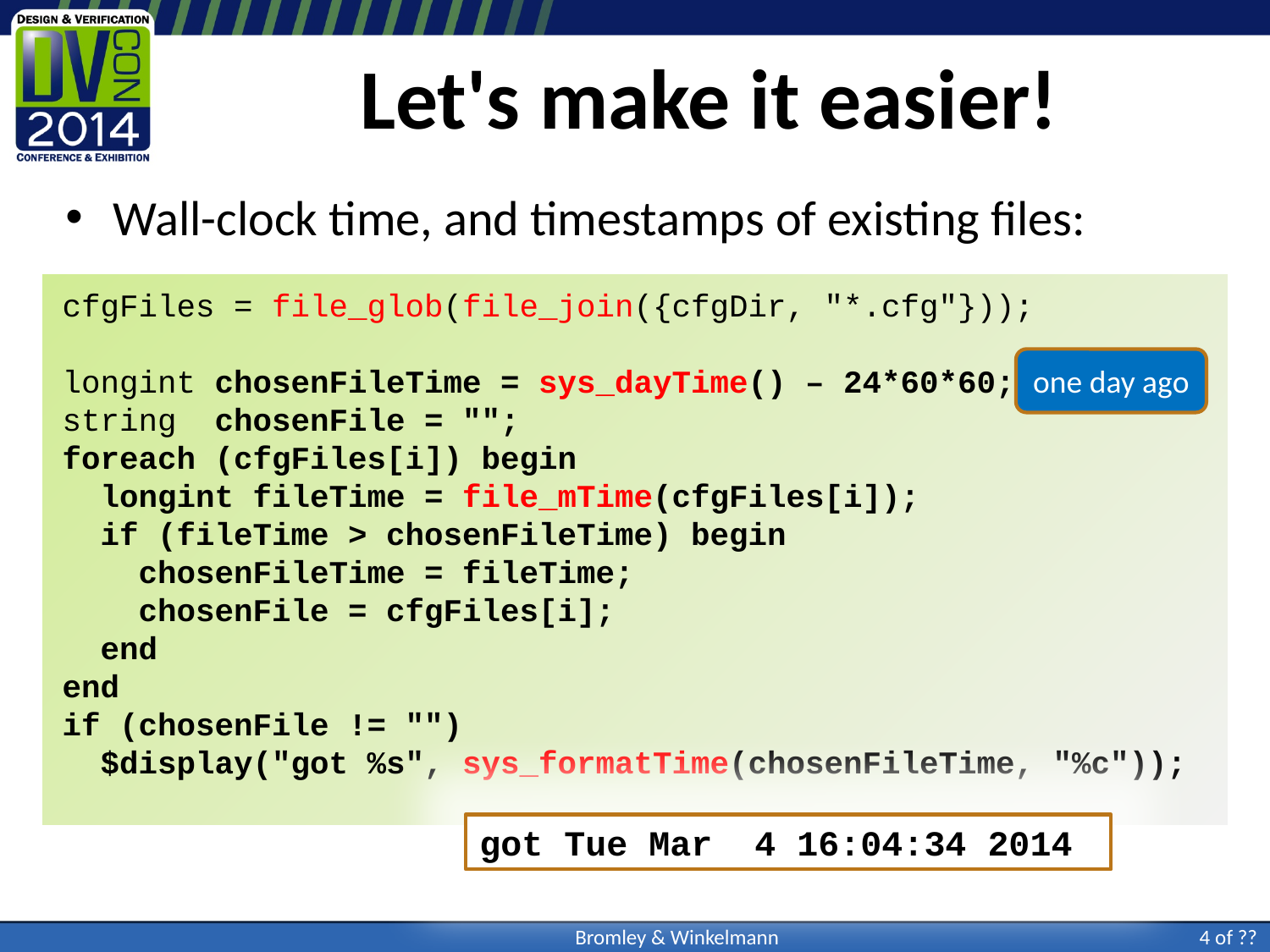

# Let's make it easier!
Wall-clock time, and timestamps of existing files:
cfgFiles = file_glob(file_join({cfgDir, "*.cfg"}));

longint chosenFileTime = sys_dayTime() – 24*60*60;
string  chosenFile = "";
foreach (cfgFiles[i]) begin
  longint fileTime = file_mTime(cfgFiles[i]);
  if (fileTime > chosenFileTime) begin
    chosenFileTime = fileTime;
    chosenFile = cfgFiles[i];
  end
end
if (chosenFile != "")
  $display("got %s", sys_formatTime(chosenFileTime, "%c"));

one day ago
got Tue Mar  4 16:04:34 2014